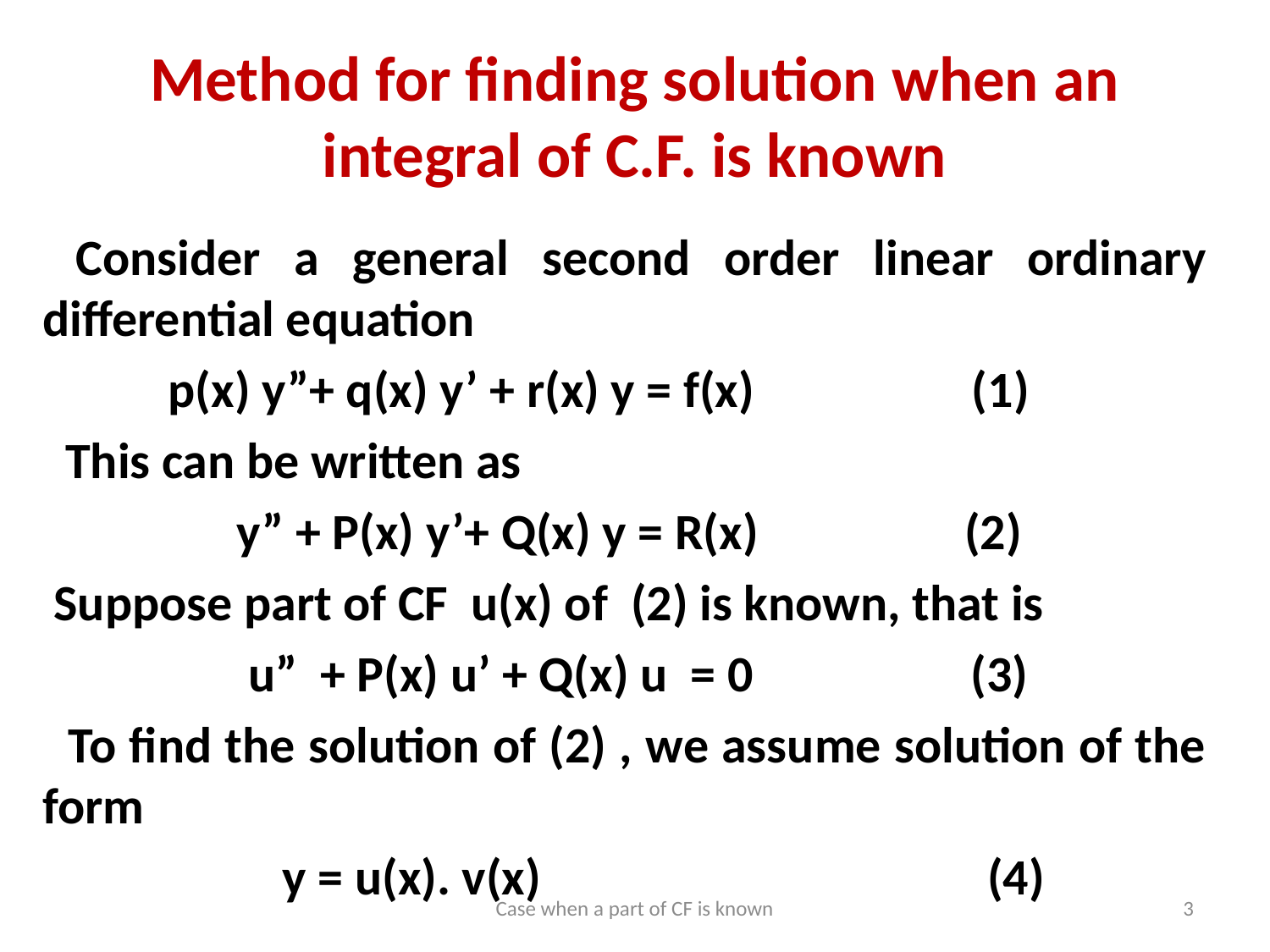

# Method for finding solution when an integral of C.F. is known
 Consider a general second order linear ordinary differential equation
           p(x) y”+ q(x) y’ + r(x) y = f(x)                   (1)
  This can be written as
                 y” + P(x) y’+ Q(x) y = R(x)                  (2)
 Suppose part of CF  u(x) of  (2) is known, that is
                  u”  + P(x) u’ + Q(x) u  = 0                   (3)
  To find the solution of (2) , we assume solution of the form
                     y = u(x). v(x)                                       (4)
Case when a part of CF is known
3